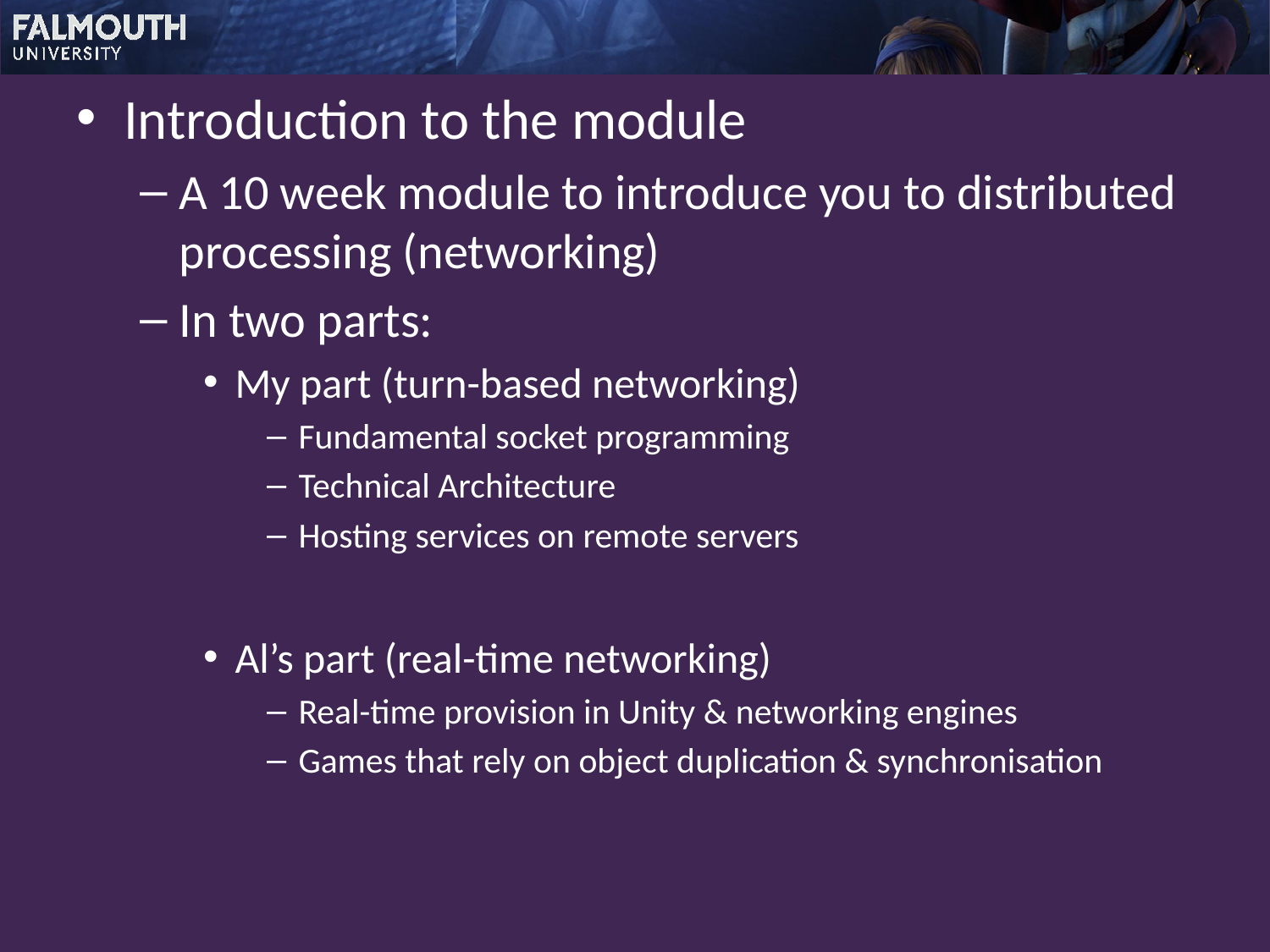

Introduction to the module
A 10 week module to introduce you to distributed processing (networking)
In two parts:
My part (turn-based networking)
Fundamental socket programming
Technical Architecture
Hosting services on remote servers

Al’s part (real-time networking)
Real-time provision in Unity & networking engines
Games that rely on object duplication & synchronisation